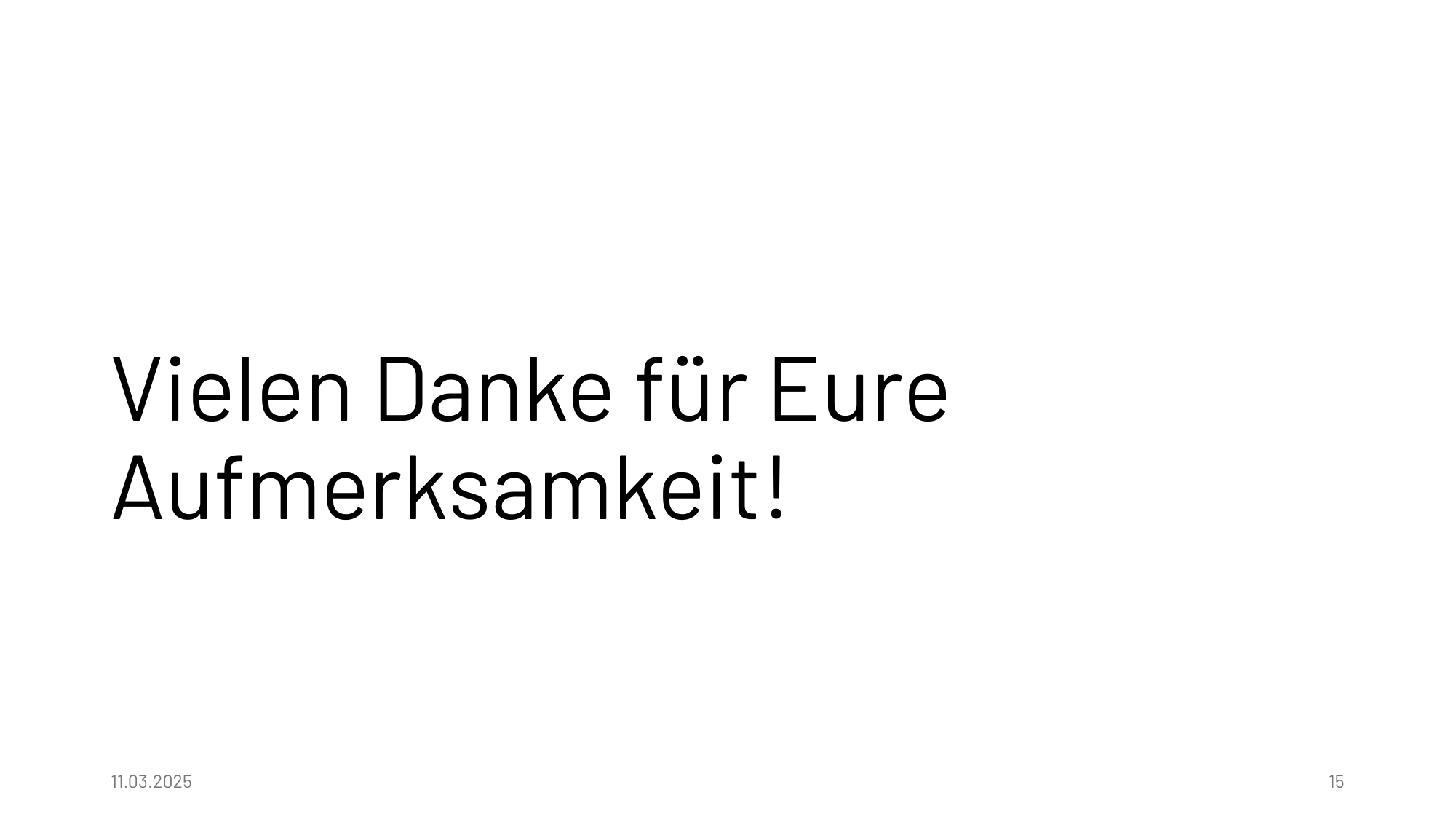

# Vielen Danke für Eure Aufmerksamkeit!
11.03.2025
15